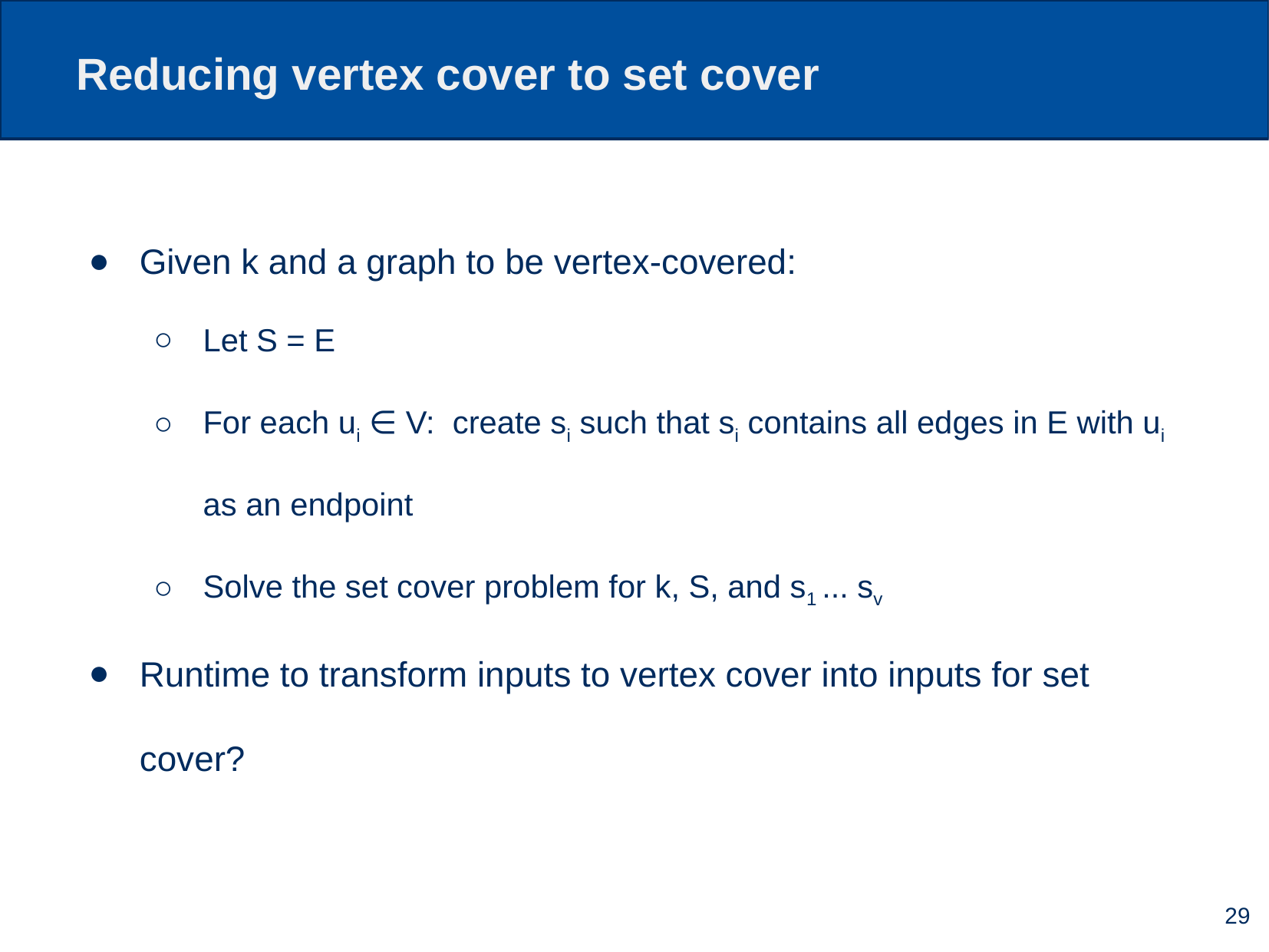

# Reducing vertex cover to set cover
Given k and a graph to be vertex-covered:
Let S = E
For each ui ∈ V:  create si such that si contains all edges in E with ui as an endpoint
Solve the set cover problem for k, S, and s1 ... sv
Runtime to transform inputs to vertex cover into inputs for set cover?
29